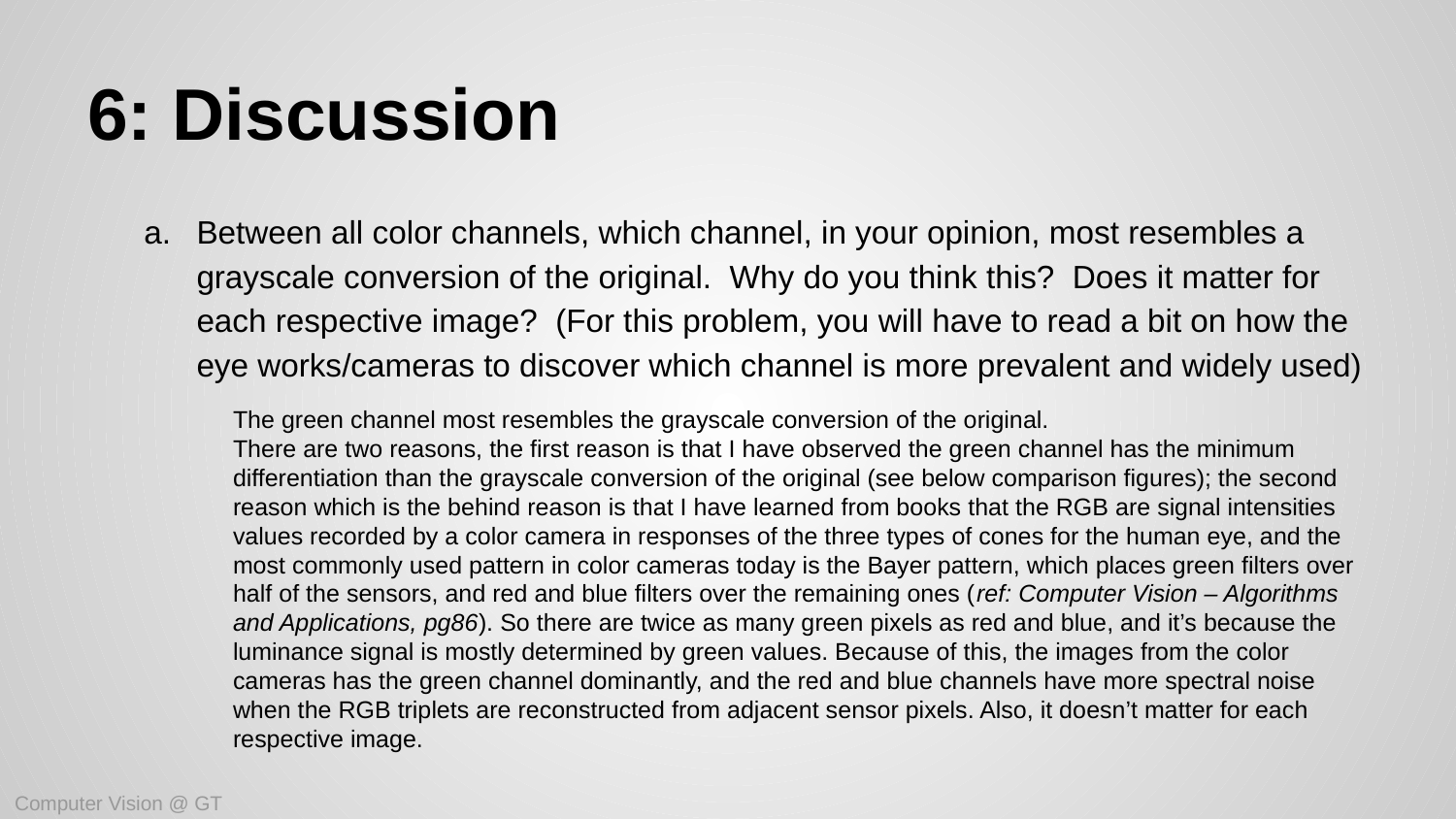

# 6: Discussion
Between all color channels, which channel, in your opinion, most resembles a grayscale conversion of the original.  Why do you think this?  Does it matter for each respective image?  (For this problem, you will have to read a bit on how the eye works/cameras to discover which channel is more prevalent and widely used)
The green channel most resembles the grayscale conversion of the original.
There are two reasons, the first reason is that I have observed the green channel has the minimum differentiation than the grayscale conversion of the original (see below comparison figures); the second reason which is the behind reason is that I have learned from books that the RGB are signal intensities values recorded by a color camera in responses of the three types of cones for the human eye, and the most commonly used pattern in color cameras today is the Bayer pattern, which places green filters over half of the sensors, and red and blue filters over the remaining ones (ref: Computer Vision – Algorithms and Applications, pg86). So there are twice as many green pixels as red and blue, and it’s because the luminance signal is mostly determined by green values. Because of this, the images from the color cameras has the green channel dominantly, and the red and blue channels have more spectral noise when the RGB triplets are reconstructed from adjacent sensor pixels. Also, it doesn’t matter for each respective image.

Computer Vision @ GT